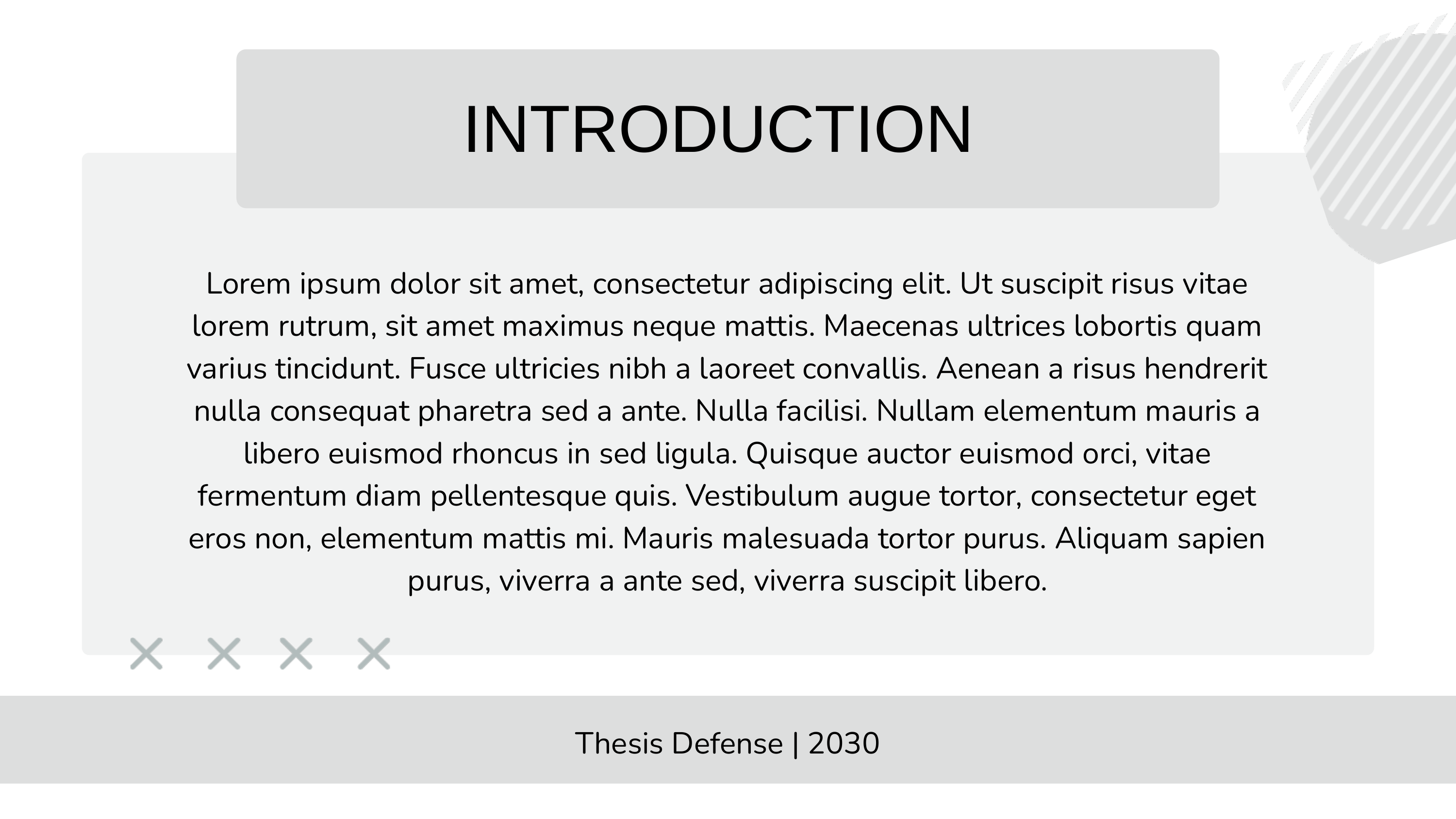

INTRODUCTION

Lorem ipsum dolor sit amet, consectetur adipiscing elit. Ut suscipit risus vitae lorem rutrum, sit amet maximus neque mattis. Maecenas ultrices lobortis quam varius tincidunt. Fusce ultricies nibh a laoreet convallis. Aenean a risus hendrerit nulla consequat pharetra sed a ante. Nulla facilisi. Nullam elementum mauris a libero euismod rhoncus in sed ligula. Quisque auctor euismod orci, vitae fermentum diam pellentesque quis. Vestibulum augue tortor, consectetur eget eros non, elementum mattis mi. Mauris malesuada tortor purus. Aliquam sapien purus, viverra a ante sed, viverra suscipit libero.

Thesis Defense | 2030